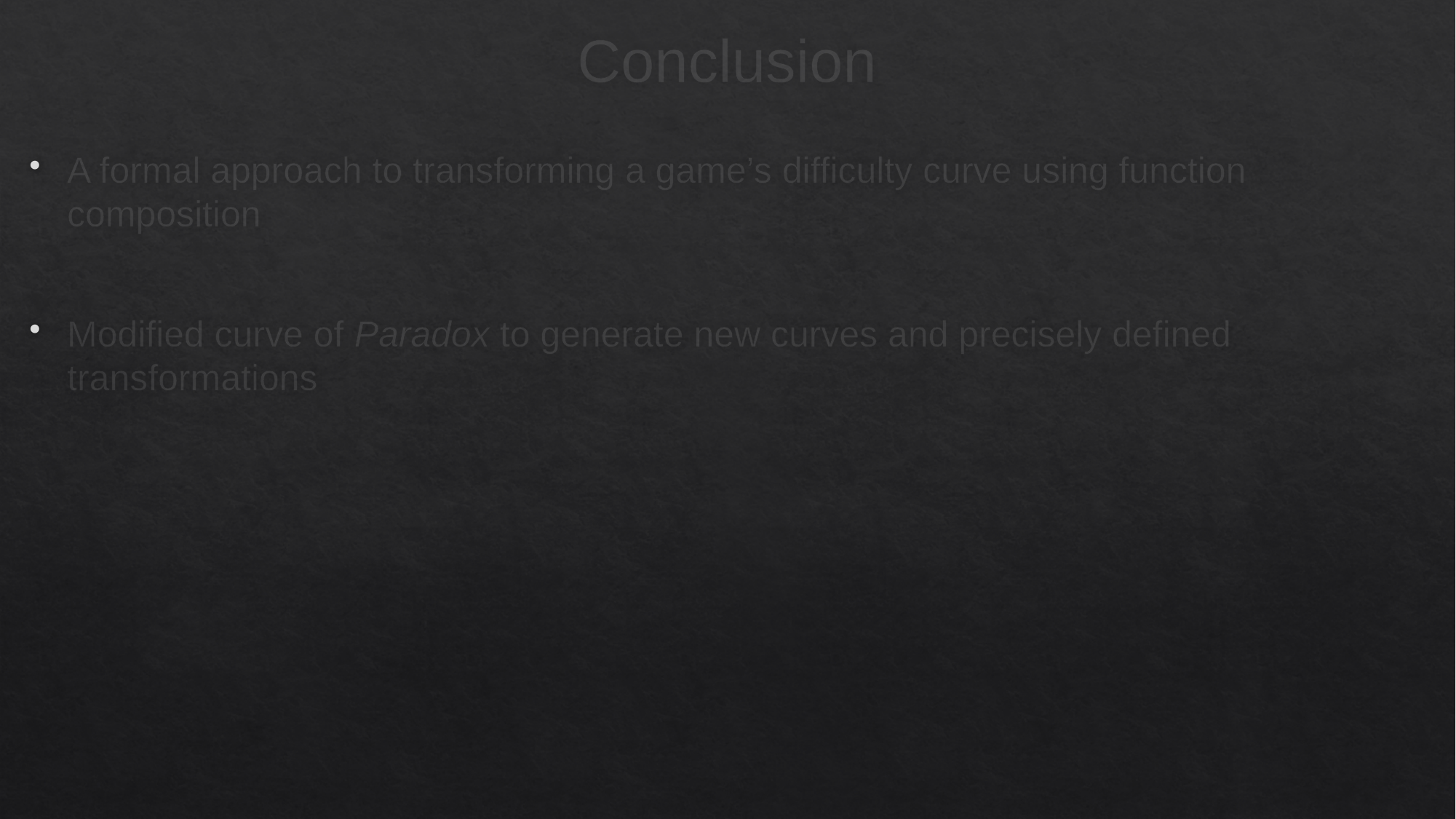

# Conclusion
A formal approach to transforming a game’s difficulty curve using function composition

Modified curve of Paradox to generate new curves and precisely defined transformations